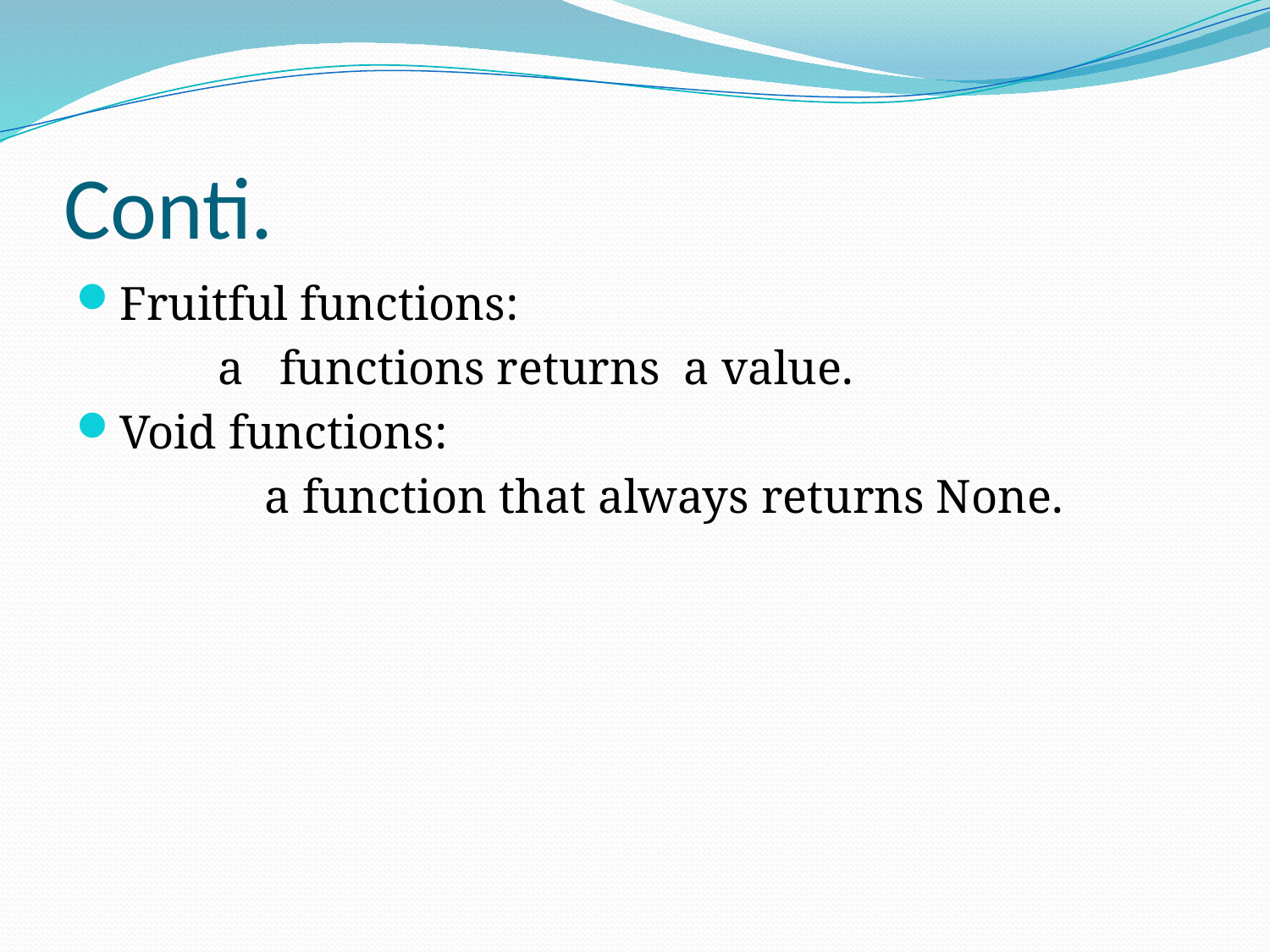

# Conti.
Fruitful functions:
            a   functions returns  a value.
Void functions:
		  a function that always returns None.